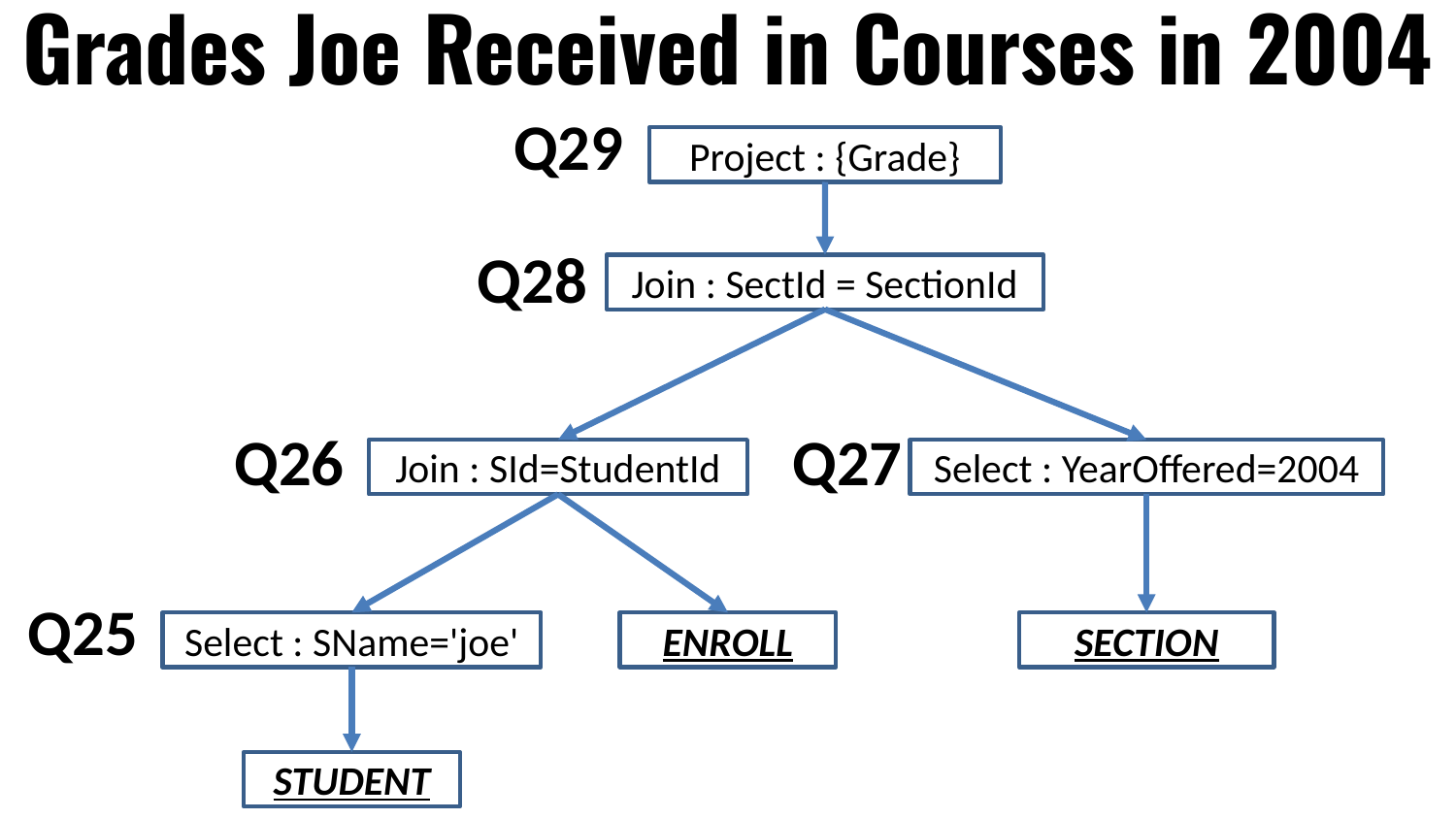

# Grades Joe Received in Courses in 2004
Q29
Project : {Grade}
Q28
Join : SectId = SectionId
Q26
Q27
Join : SId=StudentId
Select : YearOffered=2004
Q25
Select : SName='joe'
ENROLL
SECTION
STUDENT